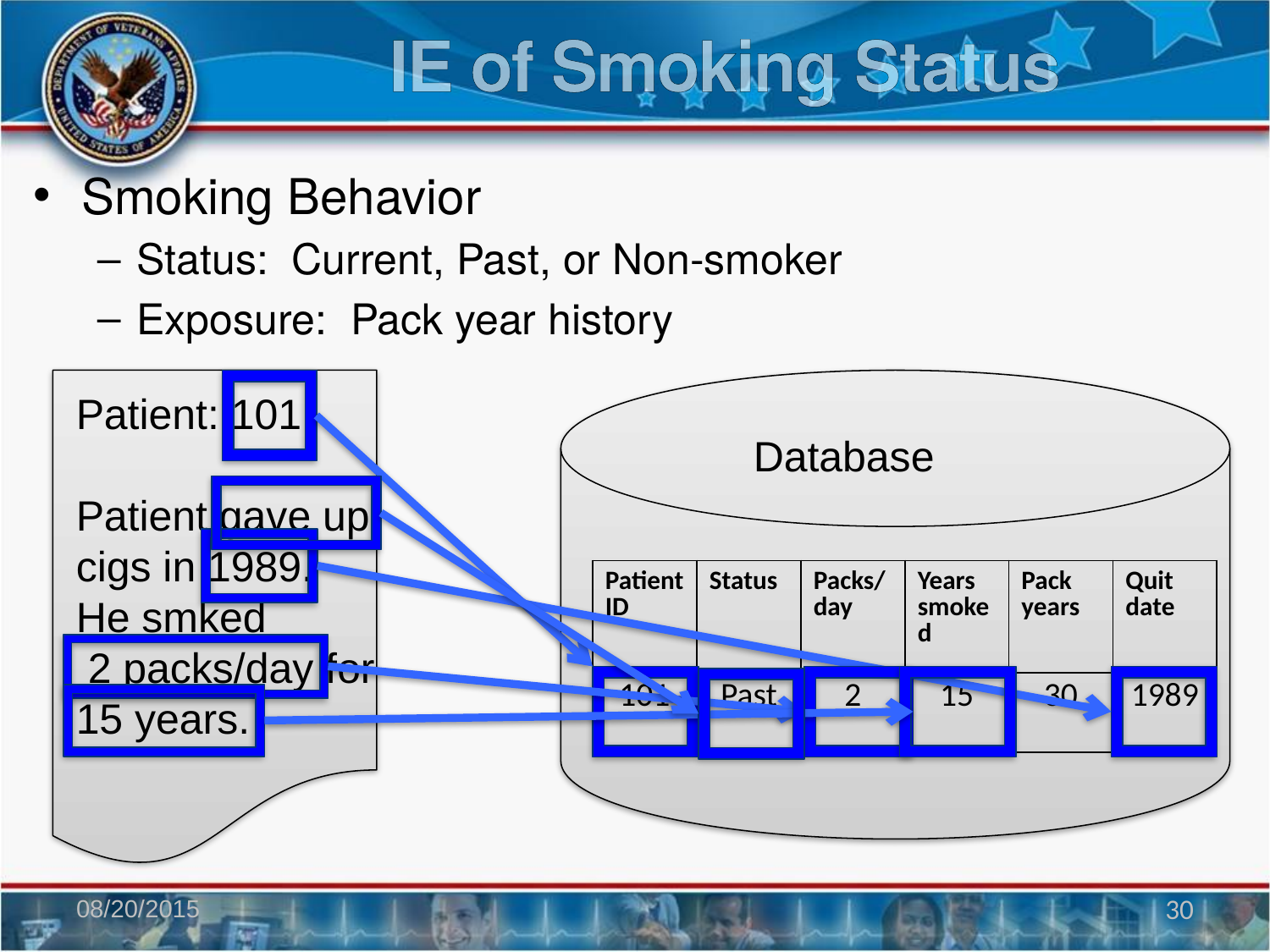

# IE of Smoking Status
Smoking Behavior
Status:  Current, Past, or Non-smoker
Exposure:  Pack year history

Patient: 101

Patient gave up cigs in 1989.  He smked
 2 packs/day for 15 years.
Database

| Patient ID | Status | Packs/day | Years smoked | Pack years | Quit date |
| --- | --- | --- | --- | --- | --- |
| 101 | Past | 2 | 15 | 30 | 1989 |

08/20/2015
30